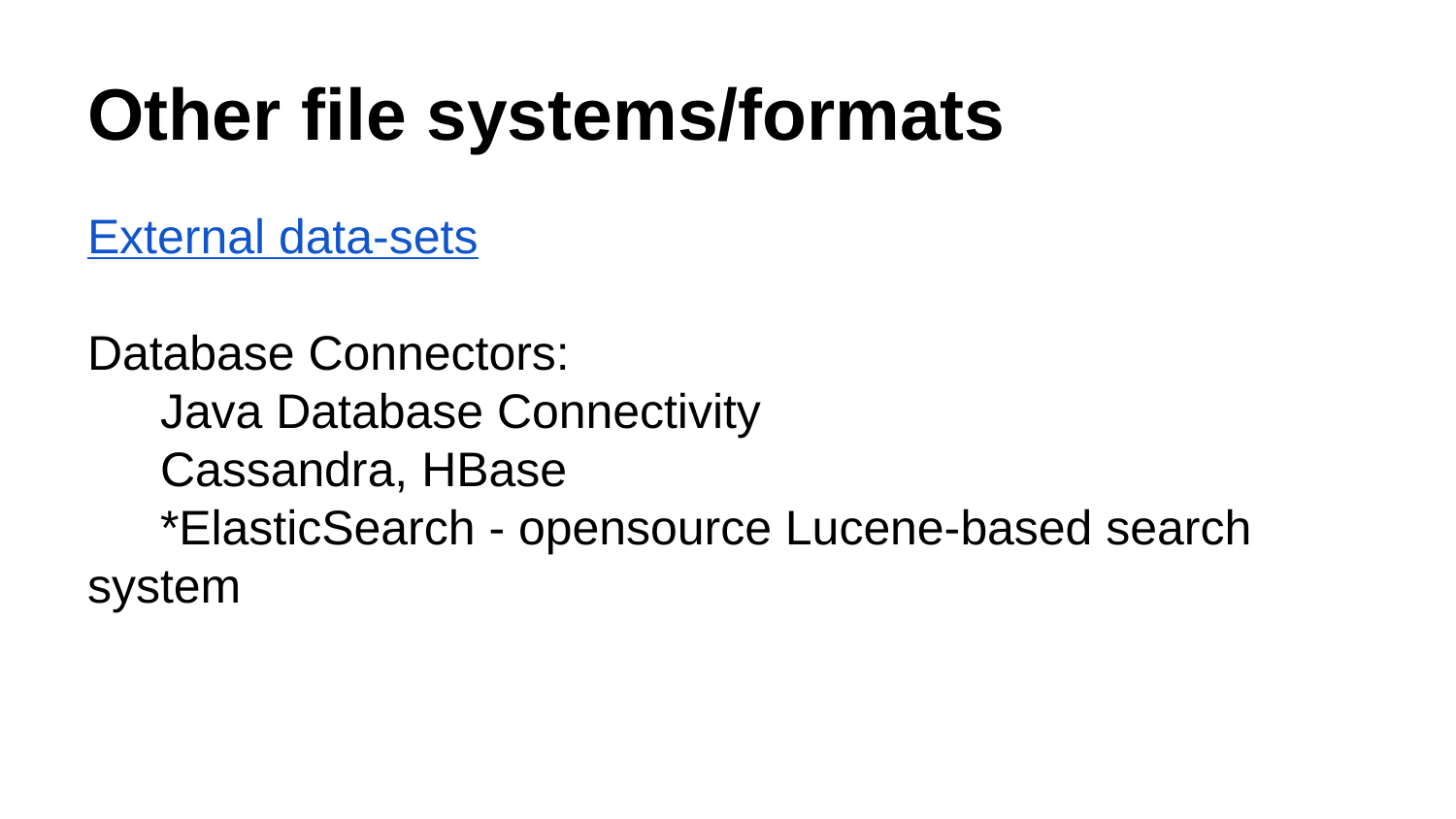

# Other file systems/formats
External data-sets

Database Connectors:
Java Database Connectivity
Cassandra, HBase
*ElasticSearch - opensource Lucene-based search system